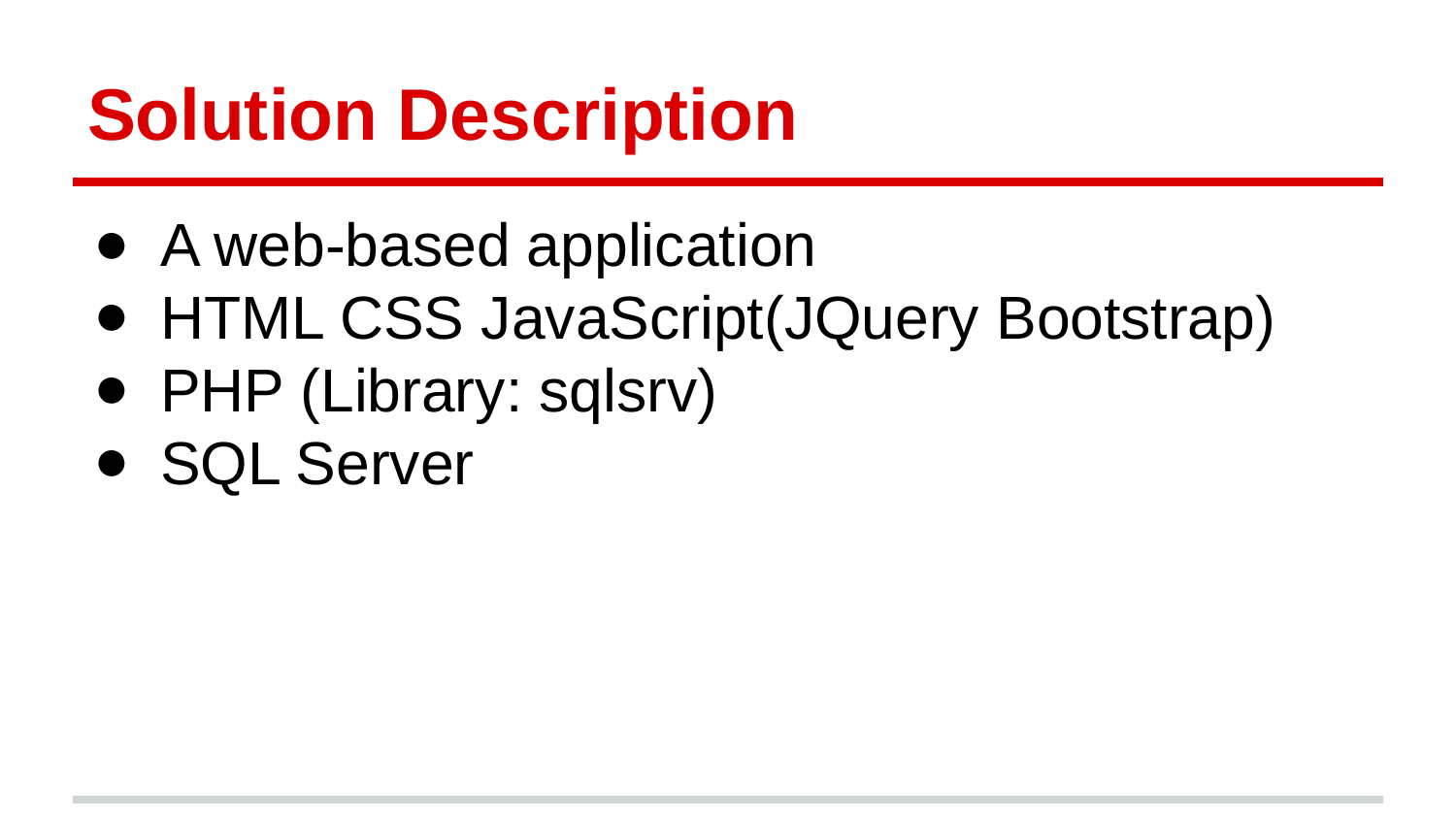

# Solution Description
A web-based application
HTML CSS JavaScript(JQuery Bootstrap)
PHP (Library: sqlsrv)
SQL Server